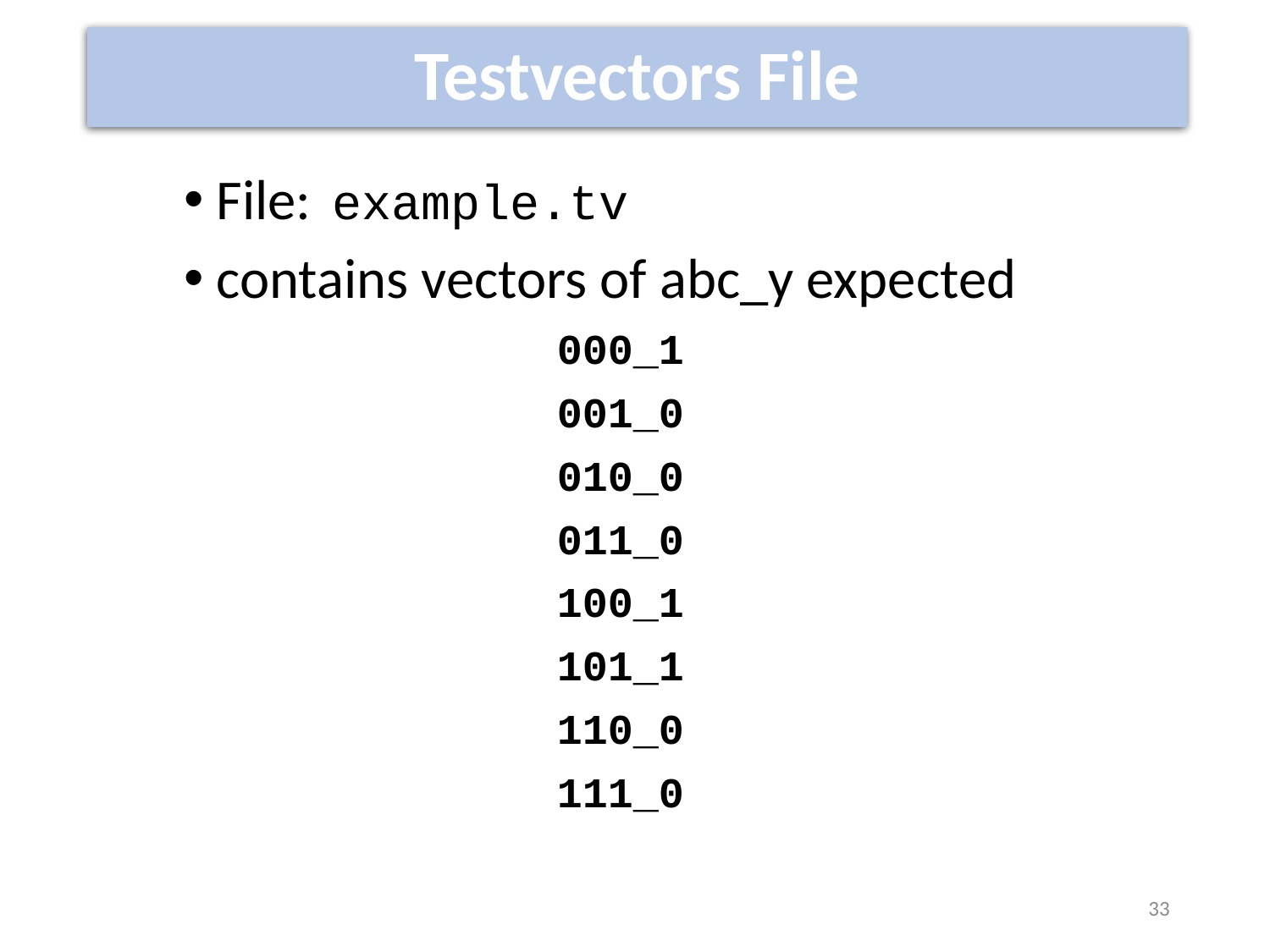

# Testvectors File
File: example.tv
contains vectors of abc_y expected
000_1
001_0
010_0
011_0
100_1
101_1
110_0
111_0
33